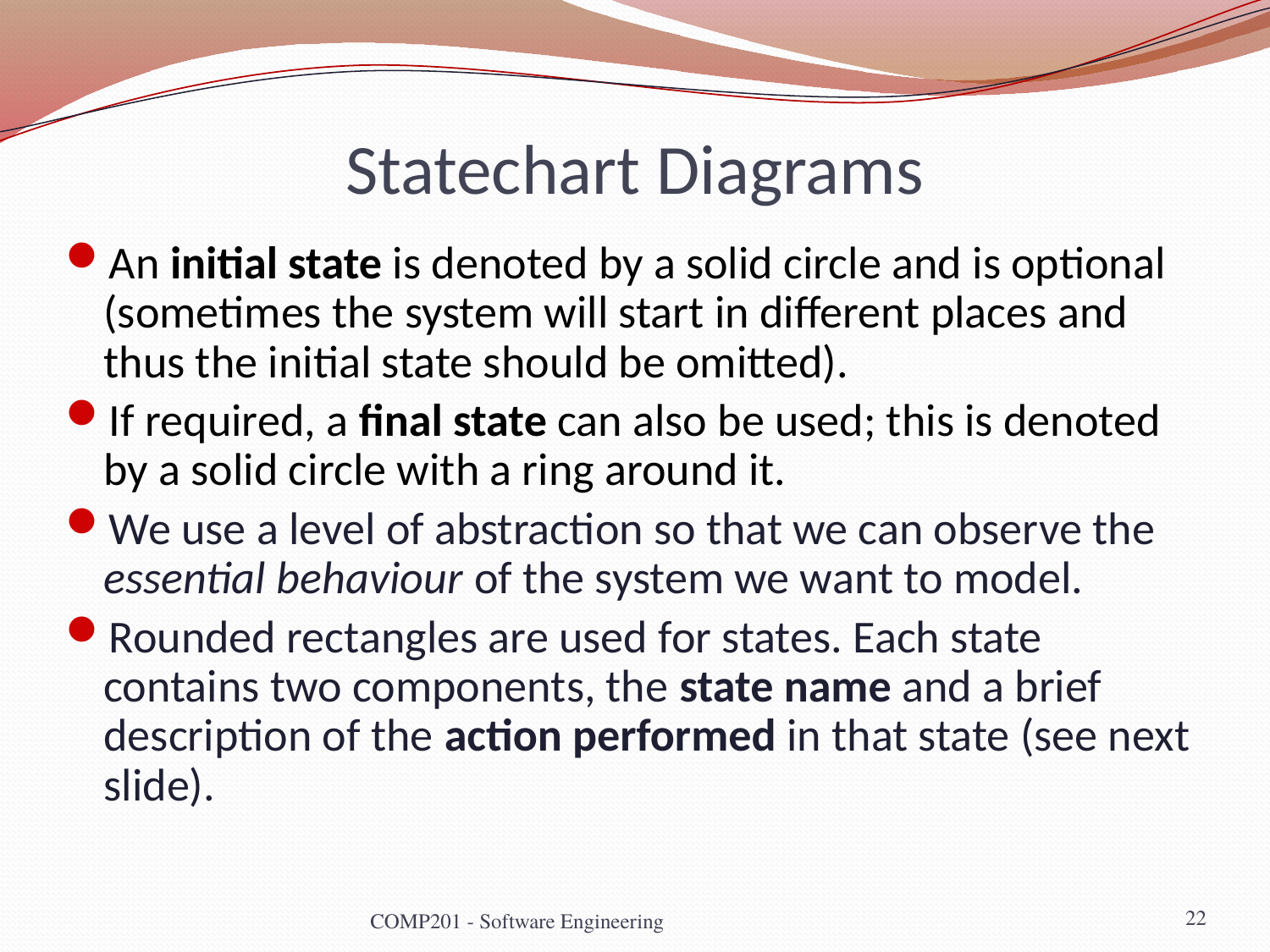

# Statechart Diagrams
An initial state is denoted by a solid circle and is optional (sometimes the system will start in different places and thus the initial state should be omitted).
If required, a final state can also be used; this is denoted by a solid circle with a ring around it.
We use a level of abstraction so that we can observe the essential behaviour of the system we want to model.
Rounded rectangles are used for states. Each state contains two components, the state name and a brief description of the action performed in that state (see next slide).

COMP201 - Software Engineering
22